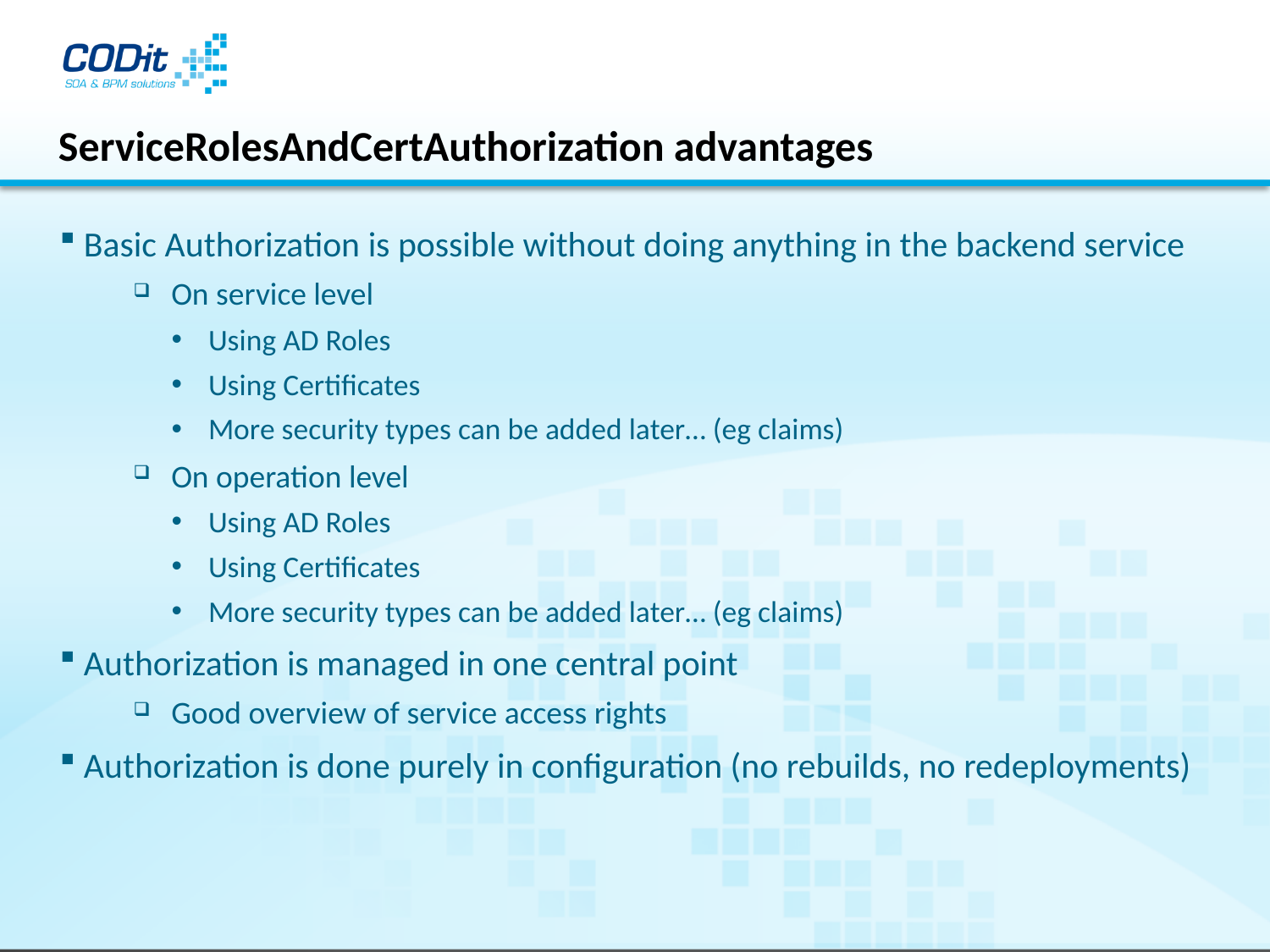

# ServiceRolesAndCertAuthorization advantages
 Basic Authorization is possible without doing anything in the backend service
On service level
Using AD Roles
Using Certificates
More security types can be added later… (eg claims)
On operation level
Using AD Roles
Using Certificates
More security types can be added later… (eg claims)
 Authorization is managed in one central point
Good overview of service access rights
 Authorization is done purely in configuration (no rebuilds, no redeployments)